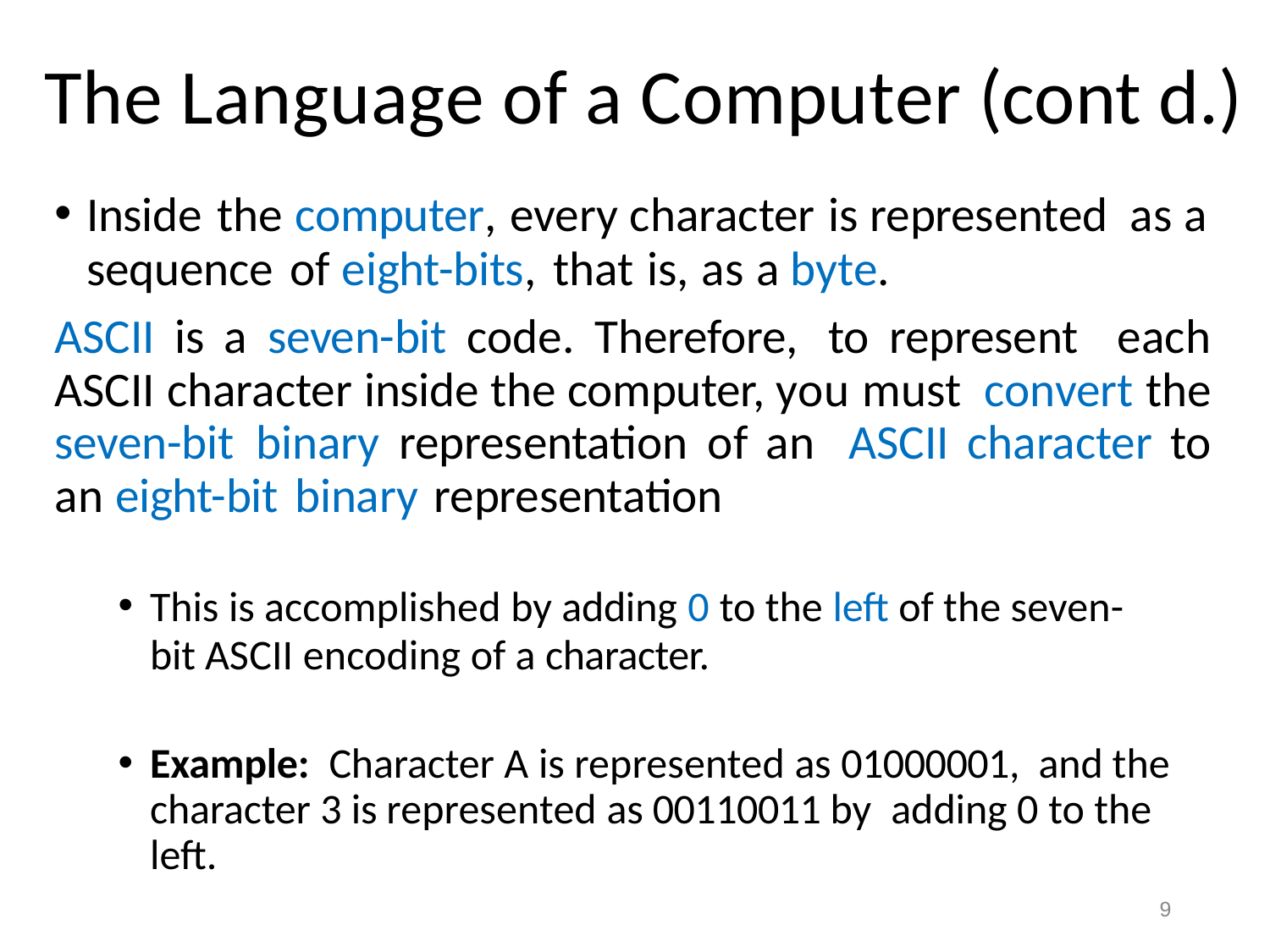

# The Language of a Computer (cont d.)
Inside the computer, every character is represented  as a sequence of eight-bits, that is, as a byte.
ASCII is a seven-bit code. Therefore, to represent  each ASCII character inside the computer, you must  convert the seven-bit binary representation of an  ASCII character to an eight-bit binary representation

This is accomplished by adding 0 to the left of the seven-
bit ASCII encoding of a character.

Example:  Character A is represented as 01000001,  and the character 3 is represented as 00110011 by  adding 0 to the left.
9